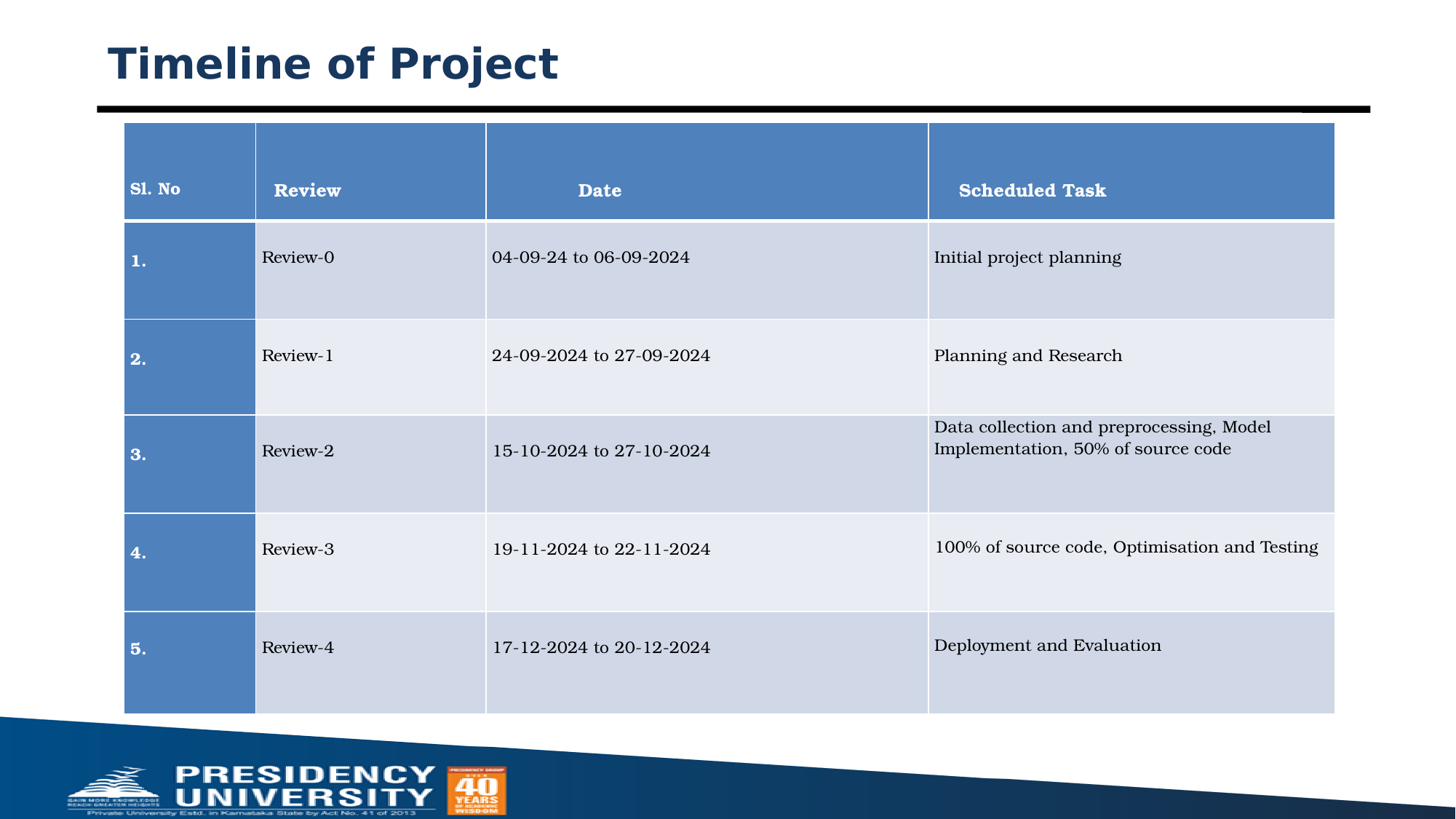

# Timeline of Project
| Sl. No | Review | Date | Scheduled Task |
| --- | --- | --- | --- |
| 1. | Review-0 | 04-09-24 to 06-09-2024 | Initial project planning |
| 2. | Review-1 | 24-09-2024 to 27-09-2024 | Planning and Research |
| 3. | Review-2 | 15-10-2024 to 27-10-2024 | Data collection and preprocessing, Model Implementation, 50% of source code |
| 4. | Review-3 | 19-11-2024 to 22-11-2024 | 100% of source code, Optimisation and Testing |
| 5. | Review-4 | 17-12-2024 to 20-12-2024 | Deployment and Evaluation |